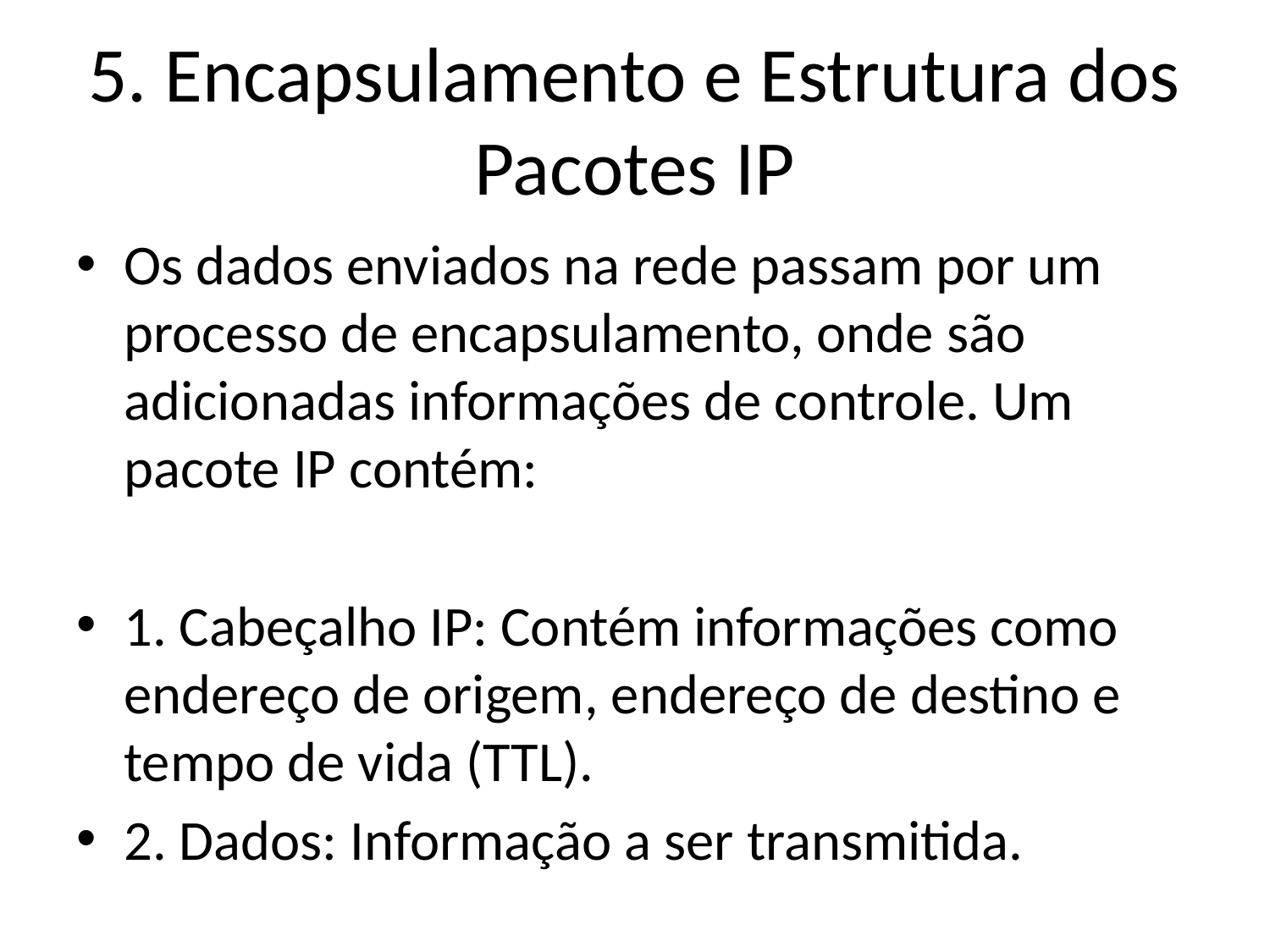

# 5. Encapsulamento e Estrutura dos Pacotes IP
Os dados enviados na rede passam por um processo de encapsulamento, onde são adicionadas informações de controle. Um pacote IP contém:

1. Cabeçalho IP: Contém informações como endereço de origem, endereço de destino e tempo de vida (TTL).
2. Dados: Informação a ser transmitida.

Formato simplificado de um pacote IPv4:

`
| Cabeçalho IP | Dados |

`

Exemplo de cabeçalho IPv4:

`
Versão | Tamanho | TTL | Protocolo | Checksum | IP Origem | IP Destino

`